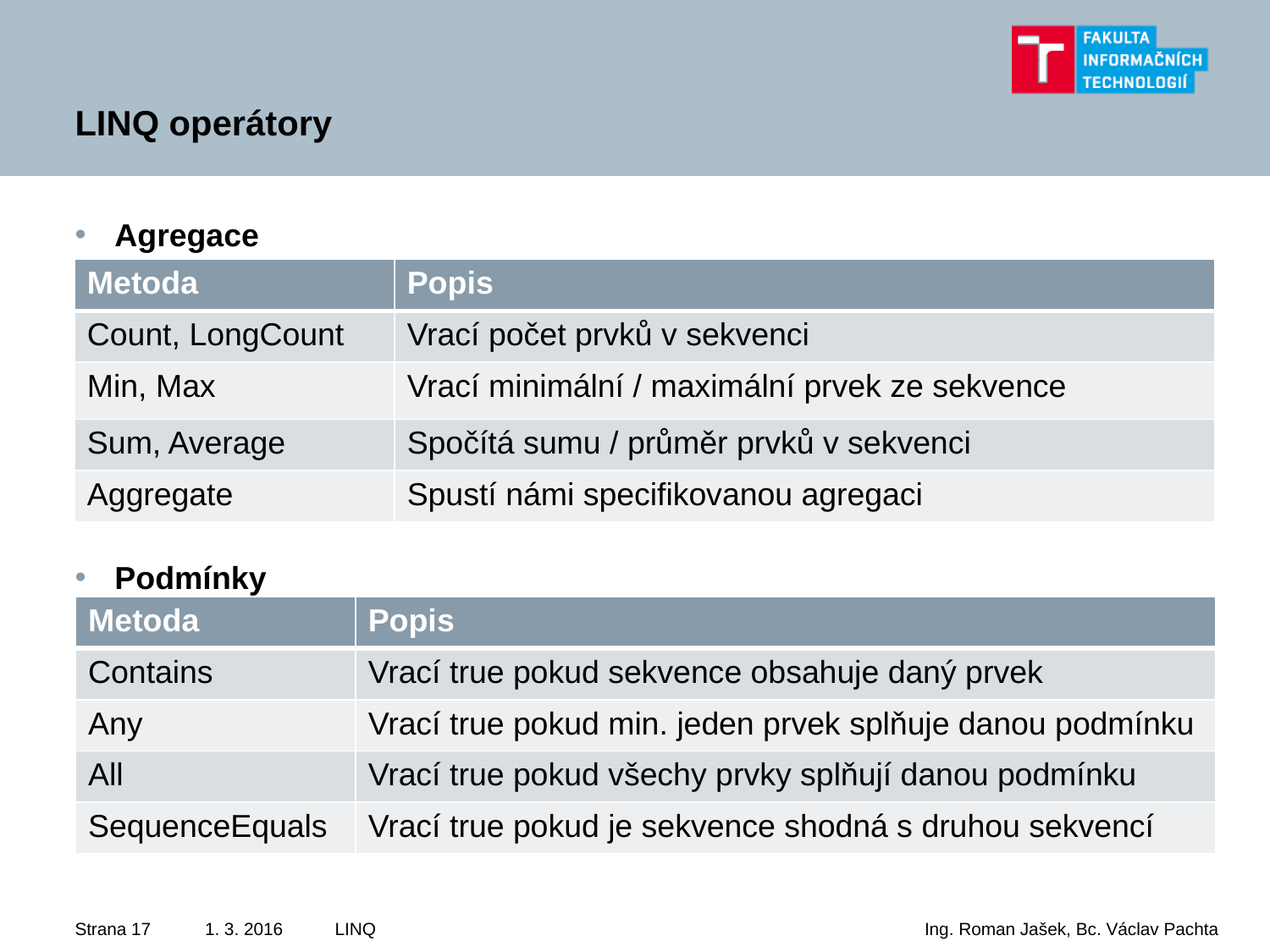

# LINQ operátory
Agregace
,

Podmínky
| Metoda | Popis |
| --- | --- |
| Count, LongCount | Vrací počet prvků v sekvenci |
| Min, Max | Vrací minimální / maximální prvek ze sekvence |
| Sum, Average | Spočítá sumu / průměr prvků v sekvenci |
| Aggregate | Spustí námi specifikovanou agregaci |
| Metoda | Popis |
| --- | --- |
| Contains | Vrací true pokud sekvence obsahuje daný prvek |
| Any | Vrací true pokud min. jeden prvek splňuje danou podmínku |
| All | Vrací true pokud všechy prvky splňují danou podmínku |
| SequenceEquals | Vrací true pokud je sekvence shodná s druhou sekvencí |